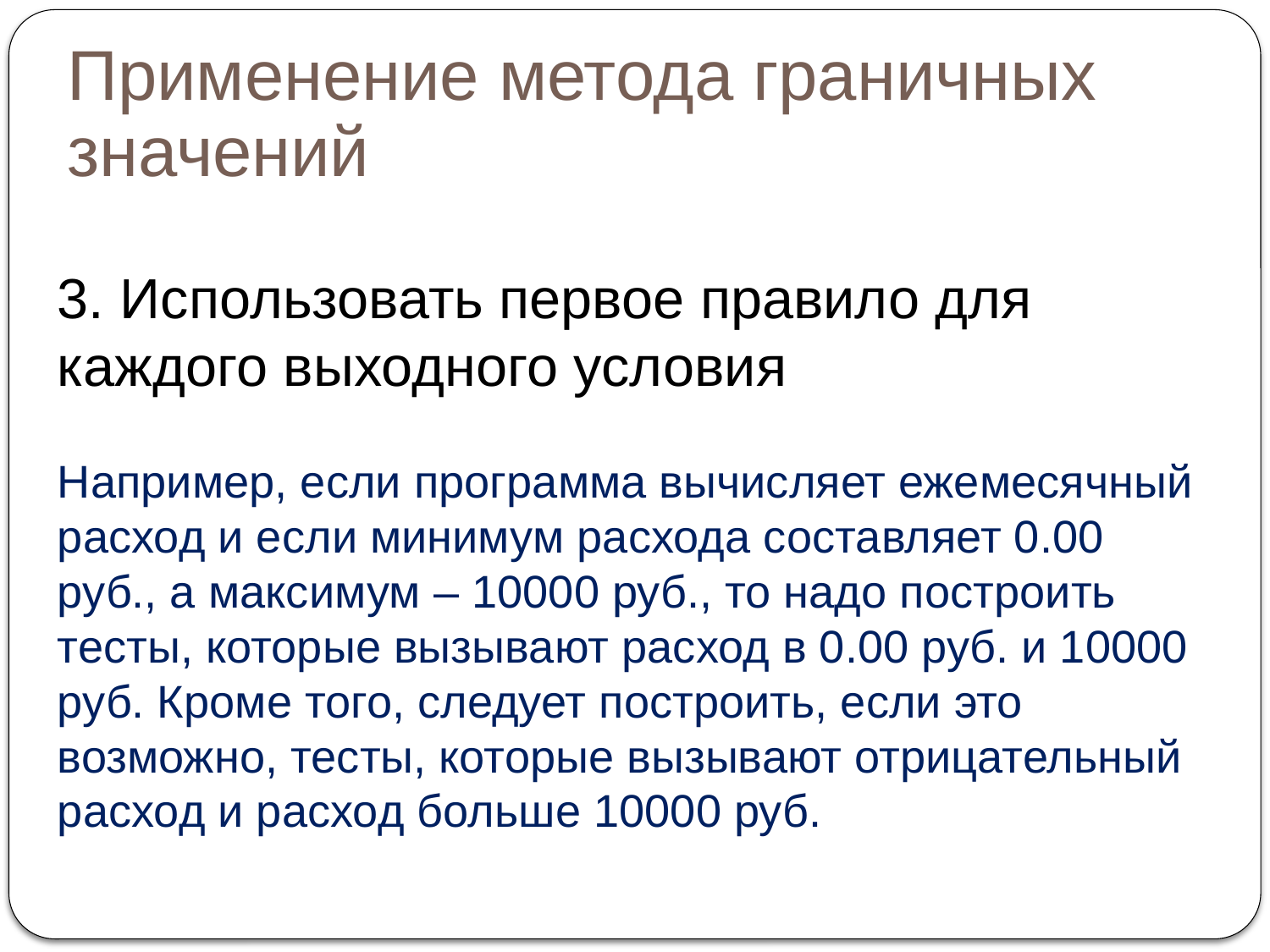

# Применение метода граничных значений
3. Использовать первое правило для каждого выходного условия

Например, если программа вычисляет ежемесячный расход и если минимум расхода составляет 0.00 руб., а максимум – 10000 руб., то надо построить тесты, которые вызывают расход в 0.00 руб. и 10000 руб. Кроме того, следует построить, если это возможно, тесты, которые вызывают отрицательный расход и расход больше 10000 руб.